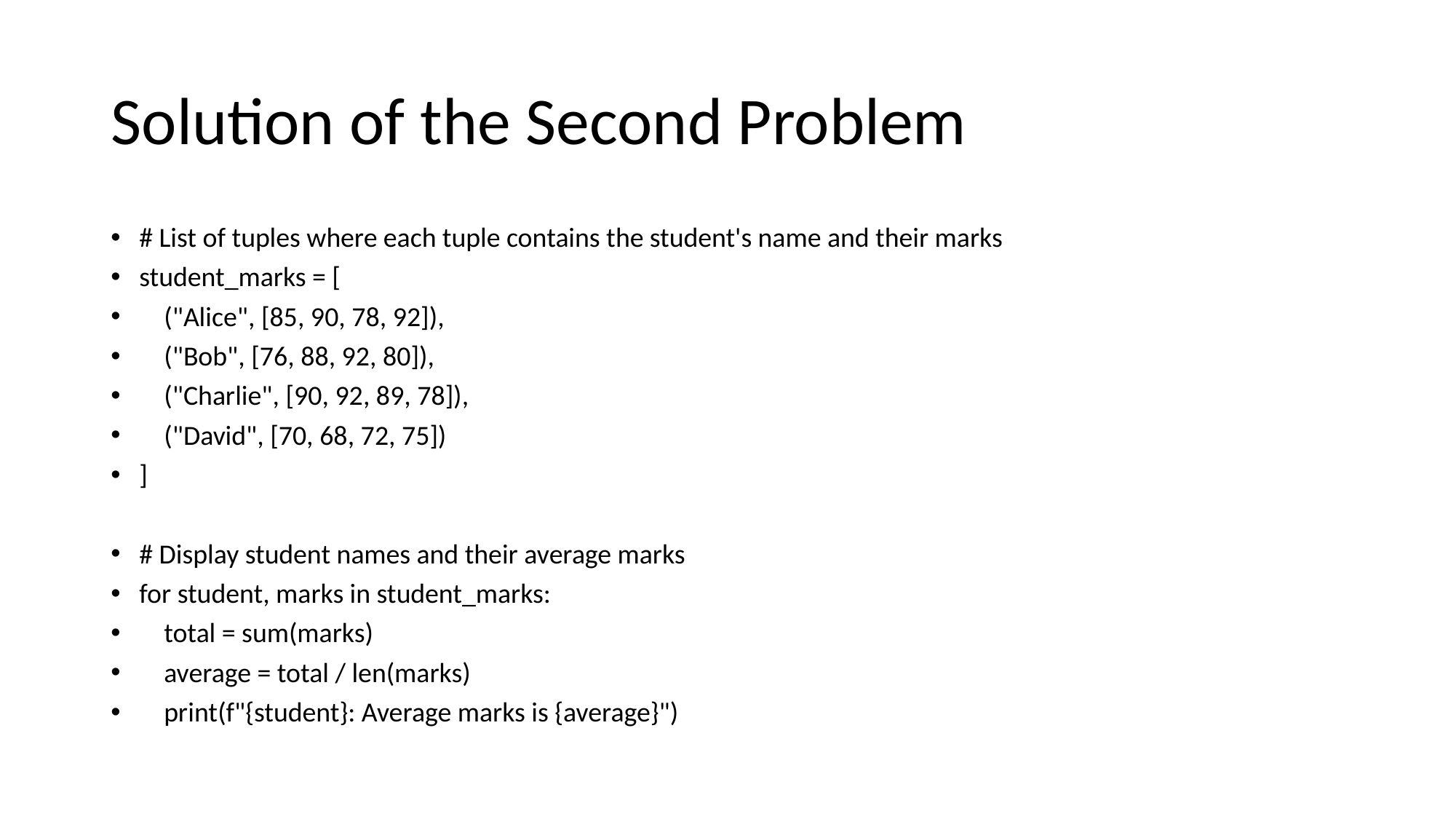

# Solution of the Second Problem
# List of tuples where each tuple contains the student's name and their marks
student_marks = [
    ("Alice", [85, 90, 78, 92]),
    ("Bob", [76, 88, 92, 80]),
    ("Charlie", [90, 92, 89, 78]),
    ("David", [70, 68, 72, 75])
]

# Display student names and their average marks
for student, marks in student_marks:
    total = sum(marks)
    average = total / len(marks)
    print(f"{student}: Average marks is {average}")